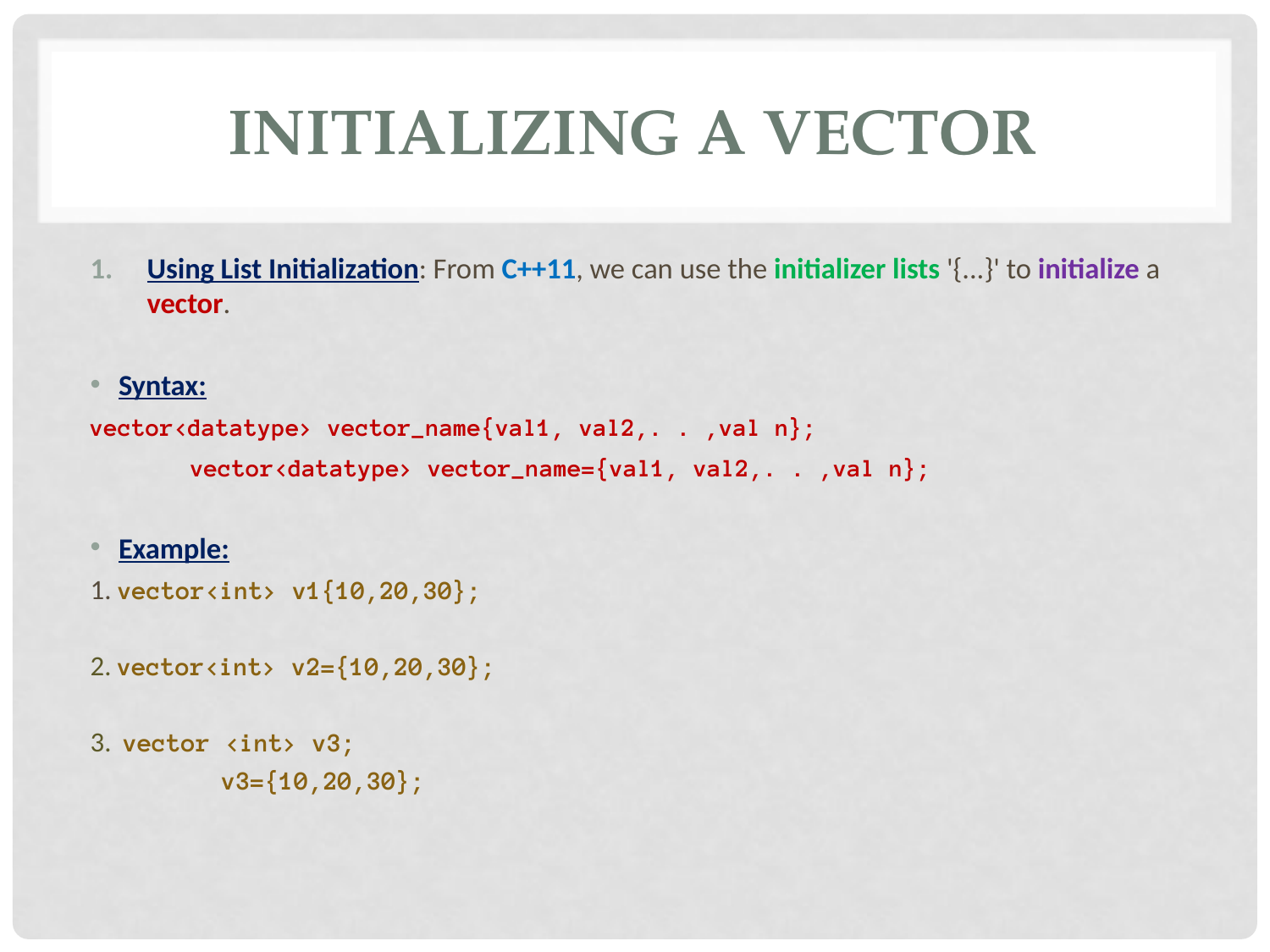

# Initializing a vector
Using List Initialization: From C++11, we can use the initializer lists '{...}' to initialize a vector.

Syntax:
	vector<datatype> vector_name{val1, val2,. . ,val n};
    vector<datatype> vector_name={val1, val2,. . ,val n};

Example:
	1. vector<int> v1{10,20,30};

	2. vector<int> v2={10,20,30};

	3.  vector <int> v3;
         v3={10,20,30};